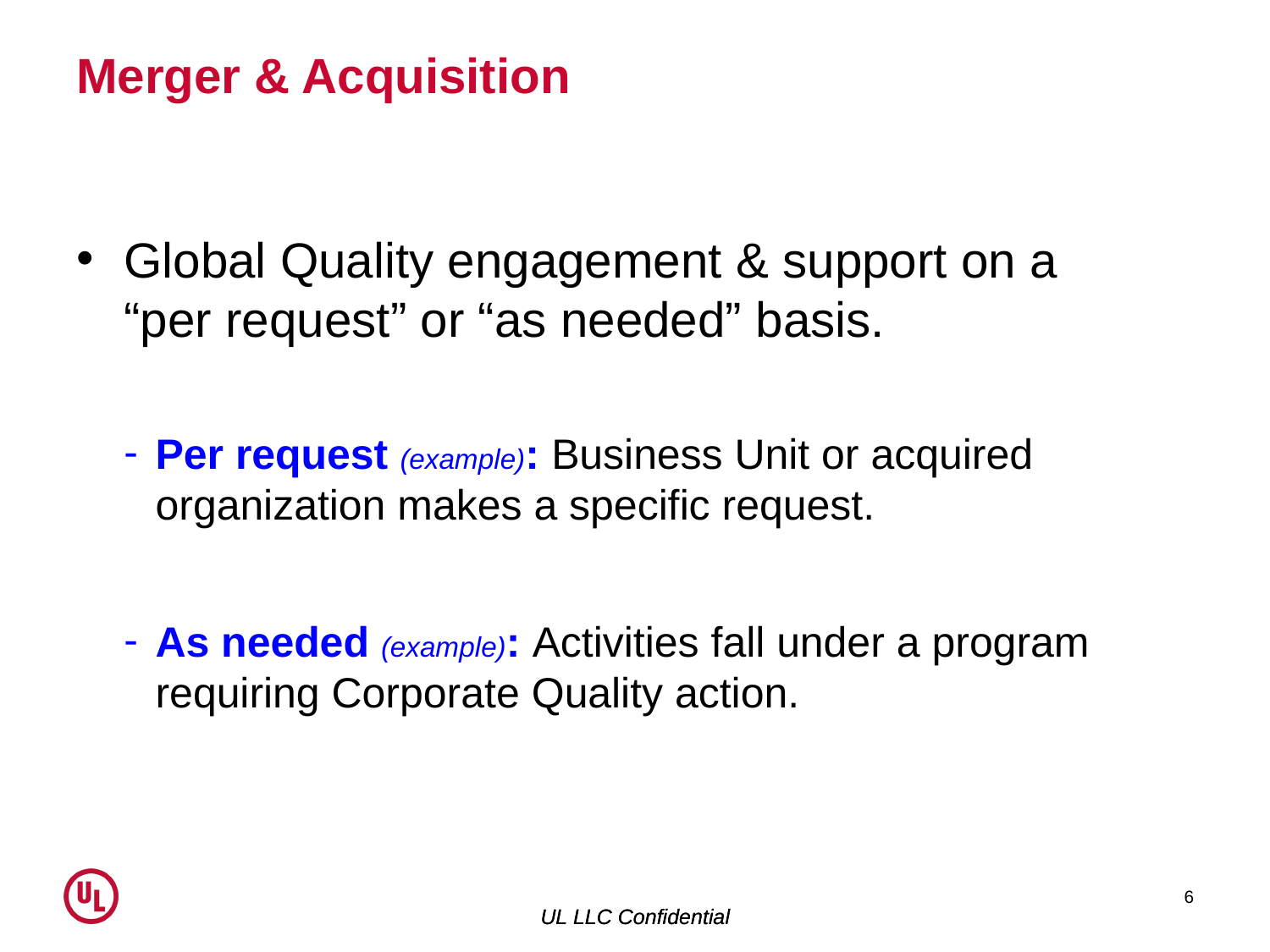

# Merger & Acquisition
Global Quality engagement & support on a
“per request” or “as needed” basis.

Per request (example): Business Unit or acquired organization makes a specific request.

As needed (example): Activities fall under a program requiring Corporate Quality action.

6